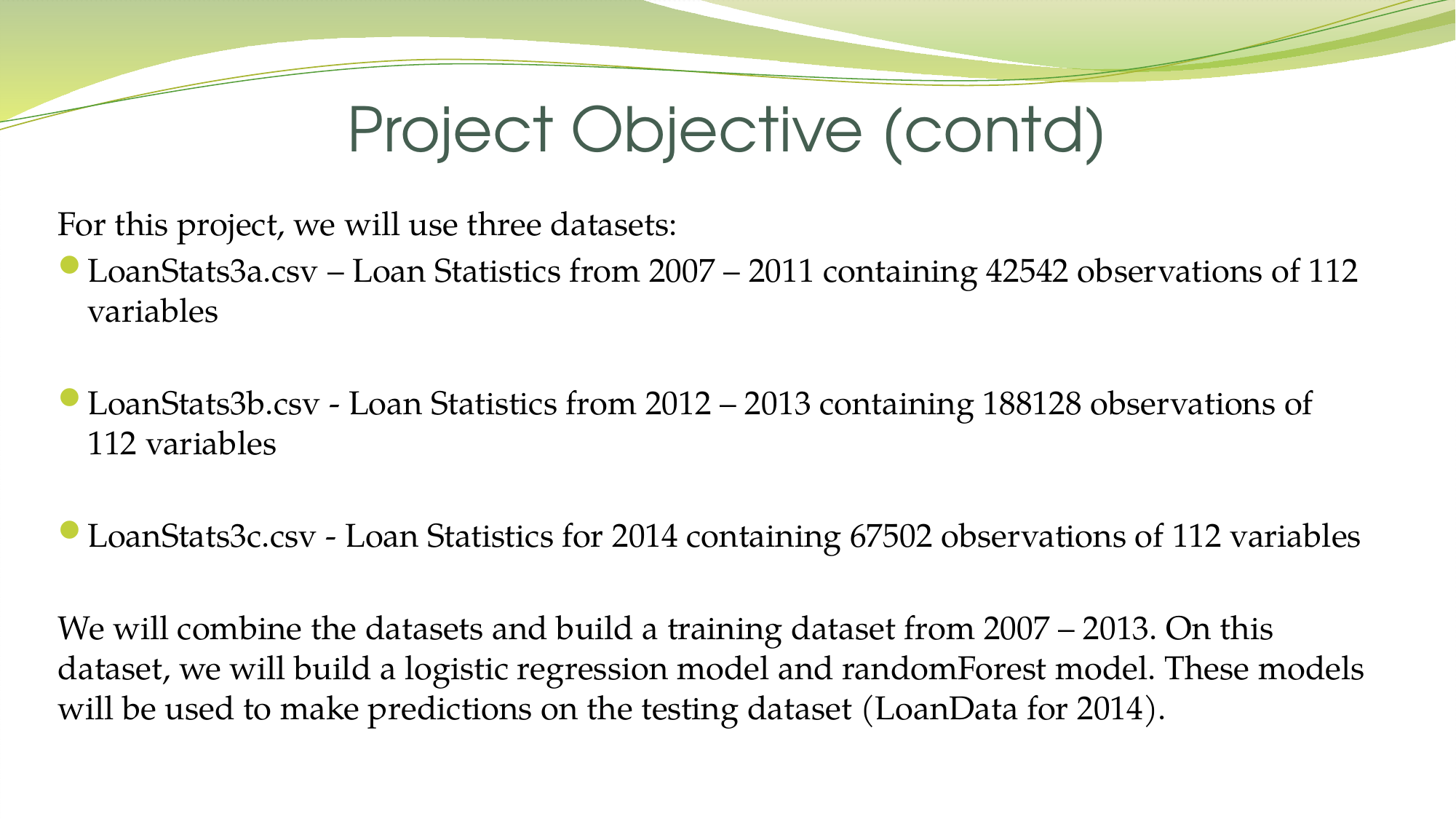

# Project Objective (contd)
For this project, we will use three datasets:
LoanStats3a.csv – Loan Statistics from 2007 – 2011 containing 42542 observations of 112 variables

LoanStats3b.csv - Loan Statistics from 2012 – 2013 containing 188128 observations of 112 variables

LoanStats3c.csv - Loan Statistics for 2014 containing 67502 observations of 112 variables

We will combine the datasets and build a training dataset from 2007 – 2013. On this dataset, we will build a logistic regression model and randomForest model. These models will be used to make predictions on the testing dataset (LoanData for 2014).